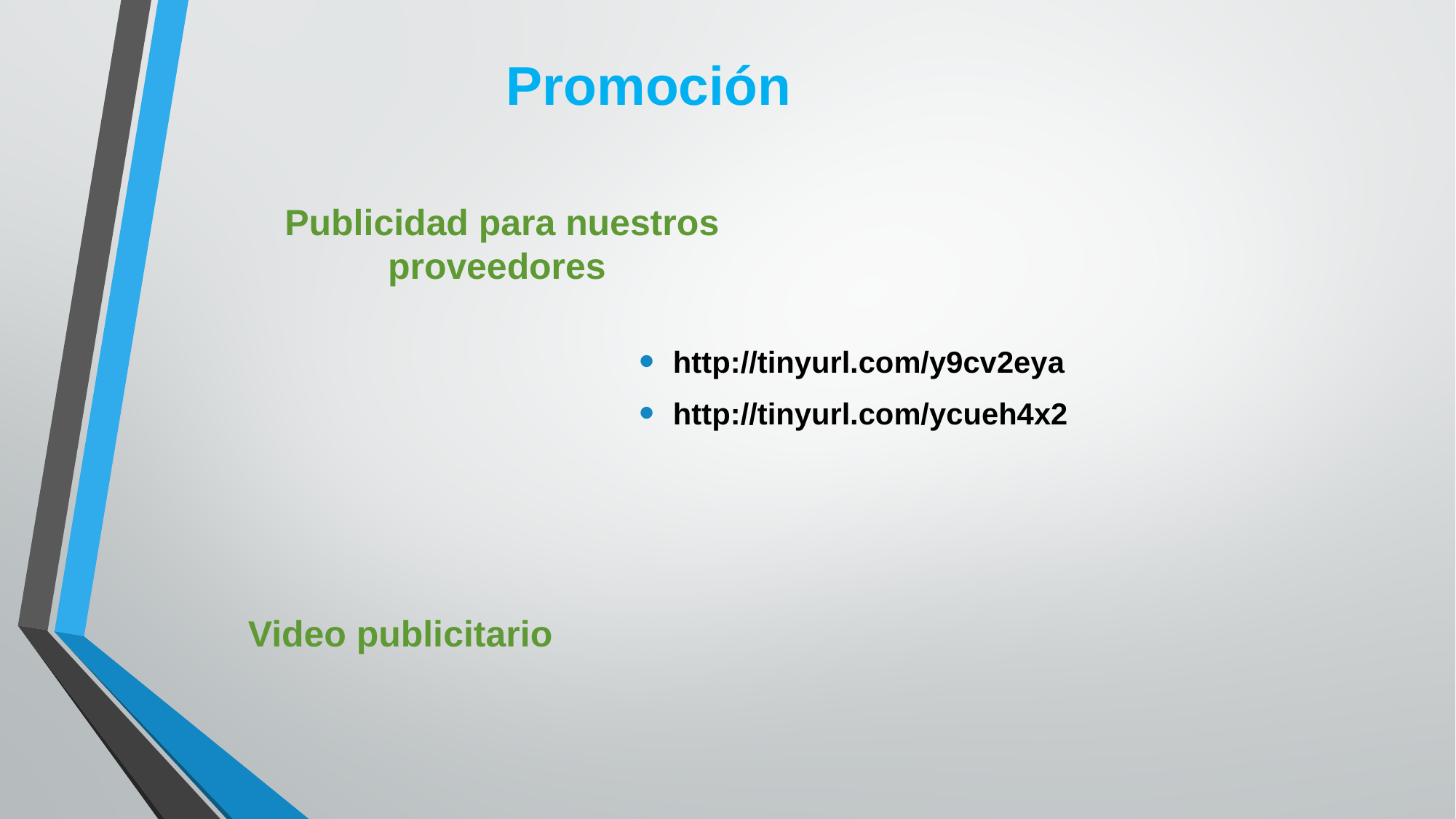

Promoción
http://tinyurl.com/y9cv2eya
http://tinyurl.com/ycueh4x2
Publicidad para nuestros proveedores
Video publicitario